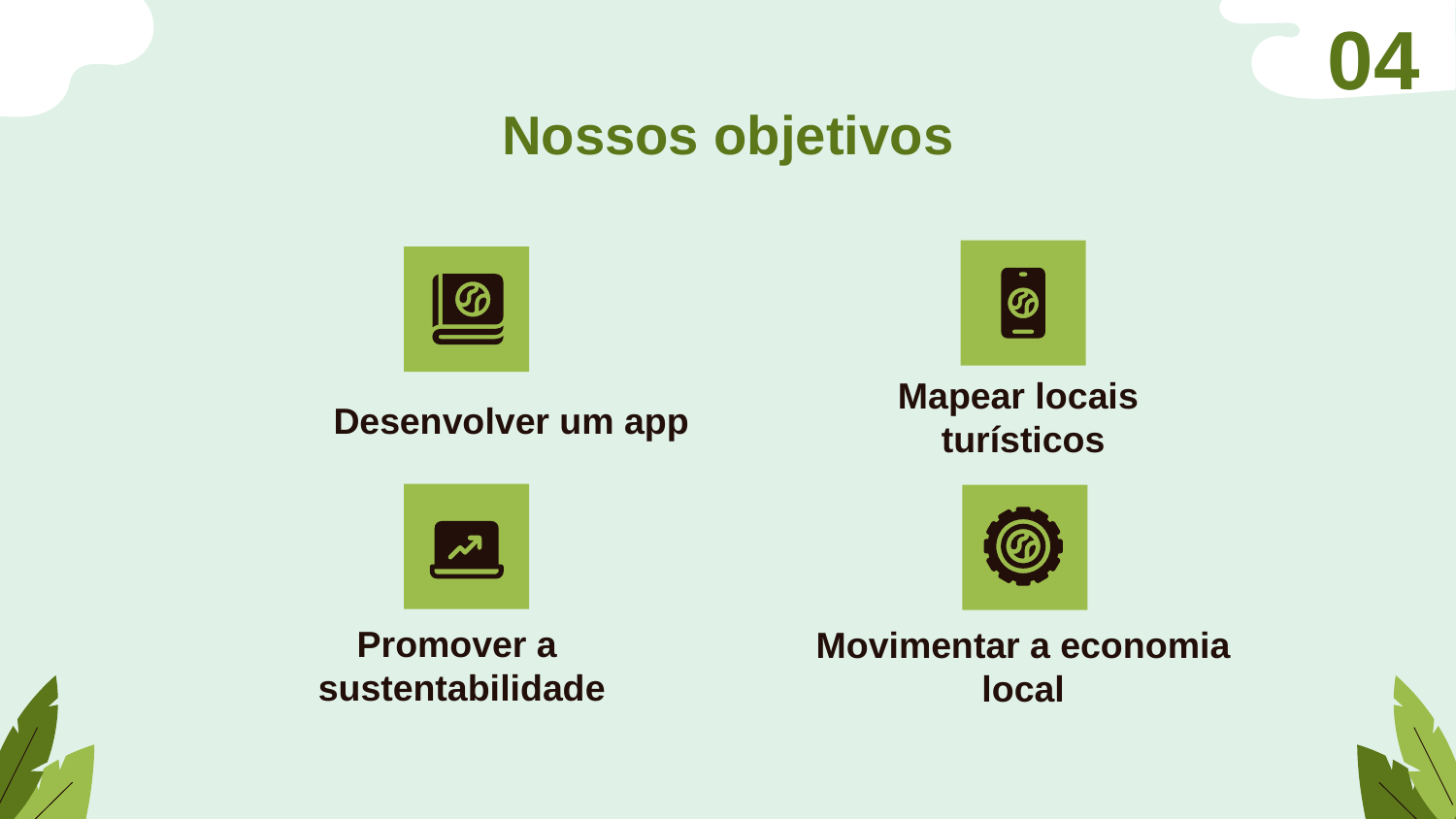

04
# Nossos objetivos

Desenvolver um app
Mapear locais
turísticos

Promover a
sustentabilidade
Movimentar a economia local